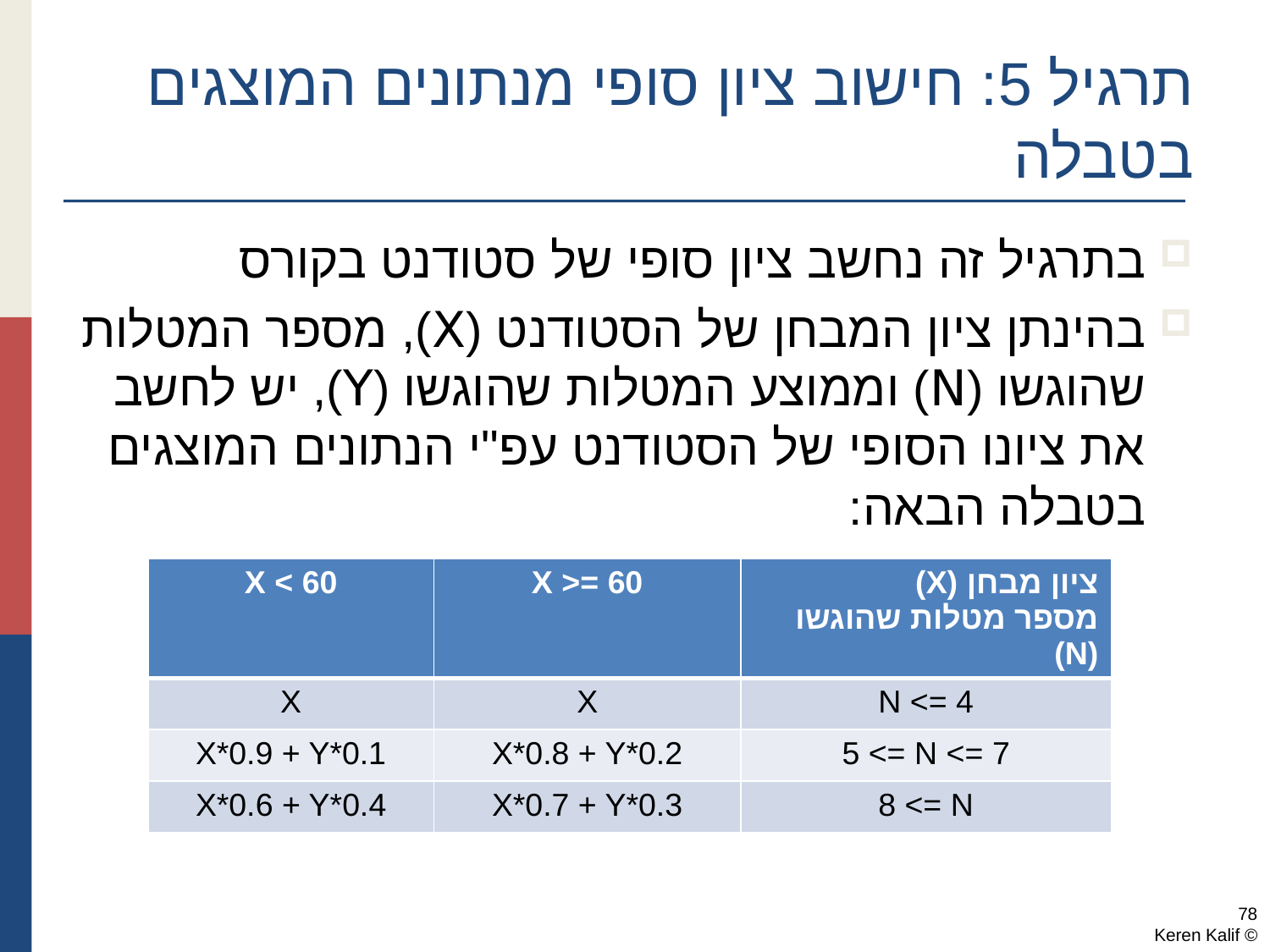

# תרגיל 5: חישוב ציון סופי מנתונים המוצגים בטבלה
בתרגיל זה נחשב ציון סופי של סטודנט בקורס
בהינתן ציון המבחן של הסטודנט (X), מספר המטלות שהוגשו (N) וממוצע המטלות שהוגשו (Y), יש לחשב את ציונו הסופי של הסטודנט עפ"י הנתונים המוצגים בטבלה הבאה:

| X < 60 | X >= 60 | ציון מבחן (X) מספר מטלות שהוגשו (N) |
| --- | --- | --- |
| X | X | N <= 4 |
| X\*0.9 + Y\*0.1 | X\*0.8 + Y\*0.2 | 5 <= N <= 7 |
| X\*0.6 + Y\*0.4 | X\*0.7 + Y\*0.3 | 8 <= N |
| X < 60 | X >= 60 | ציון מבחן (X) מספר מטלות שהוגשו (N) |
| --- | --- | --- |
| X | X | N <= 4 |
| X\*0.9 + Y\*0.1 | X\*0.8 + Y\*0.2 | 5 <= N <= 7 |
| X\*0.6 + Y\*0.4 | X\*0.7 + Y\*0.3 | 8 <= N |